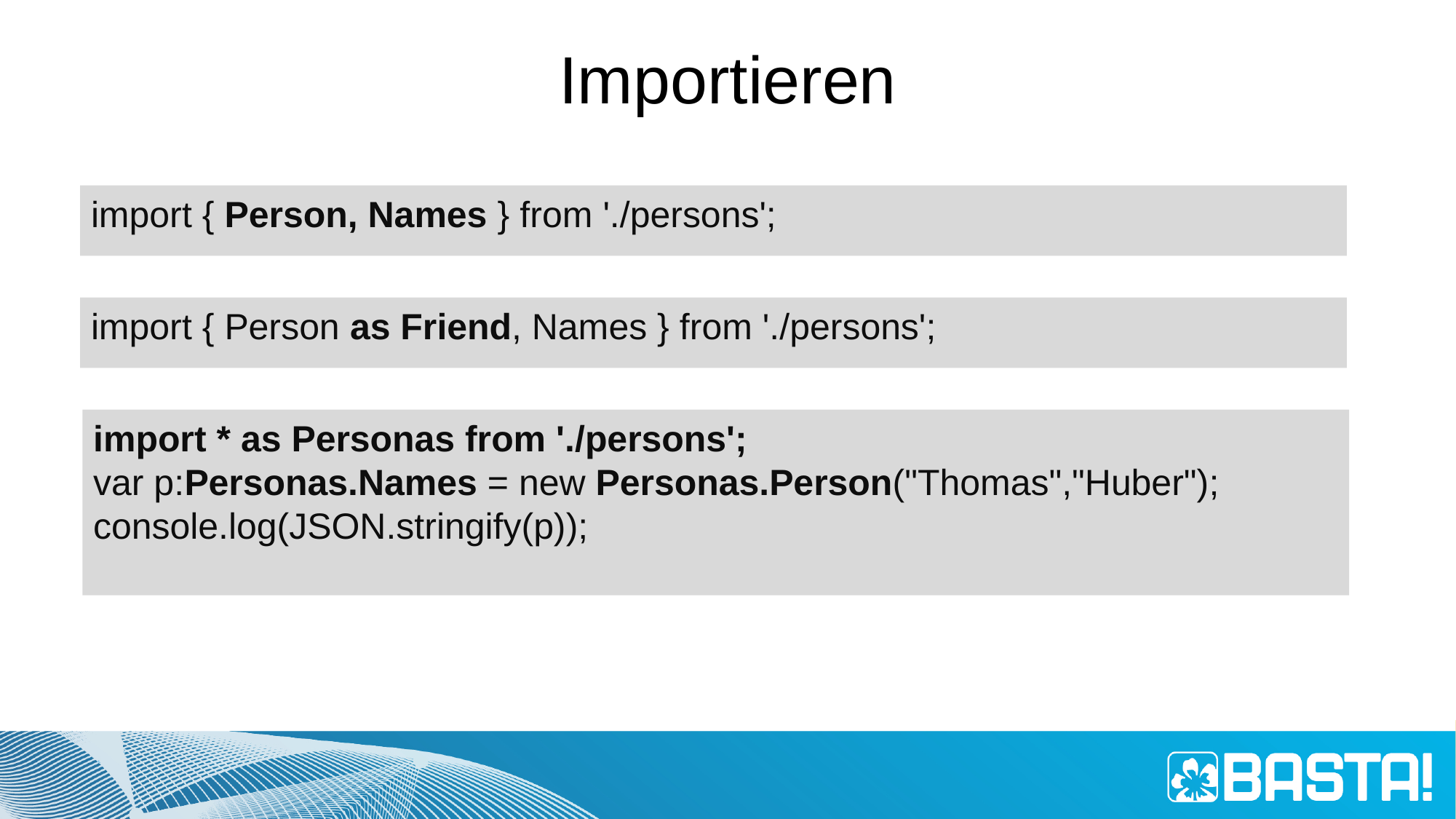

# Importieren

import { Person, Names } from './persons';
import { Person as Friend, Names } from './persons';
import * as Personas from './persons';
var p:Personas.Names = new Personas.Person("Thomas","Huber");
console.log(JSON.stringify(p));